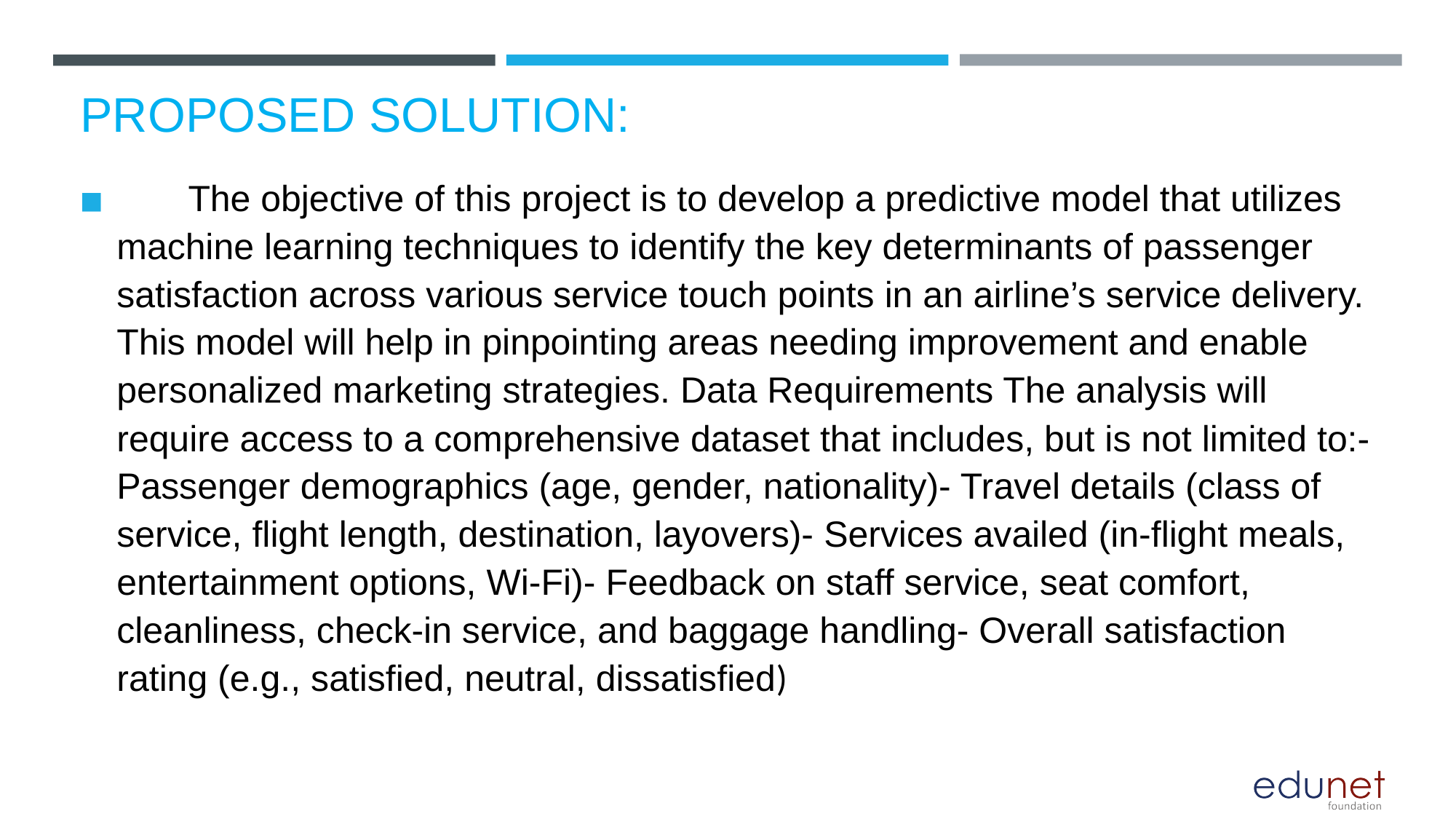

# PROPOSED SOLUTION:
       The objective of this project is to develop a predictive model that utilizes machine learning techniques to identify the key determinants of passenger satisfaction across various service touch points in an airline’s service delivery. This model will help in pinpointing areas needing improvement and enable personalized marketing strategies. Data Requirements The analysis will require access to a comprehensive dataset that includes, but is not limited to:- Passenger demographics (age, gender, nationality)- Travel details (class of service, flight length, destination, layovers)- Services availed (in-flight meals, entertainment options, Wi-Fi)- Feedback on staff service, seat comfort, cleanliness, check-in service, and baggage handling- Overall satisfaction rating (e.g., satisfied, neutral, dissatisfied)